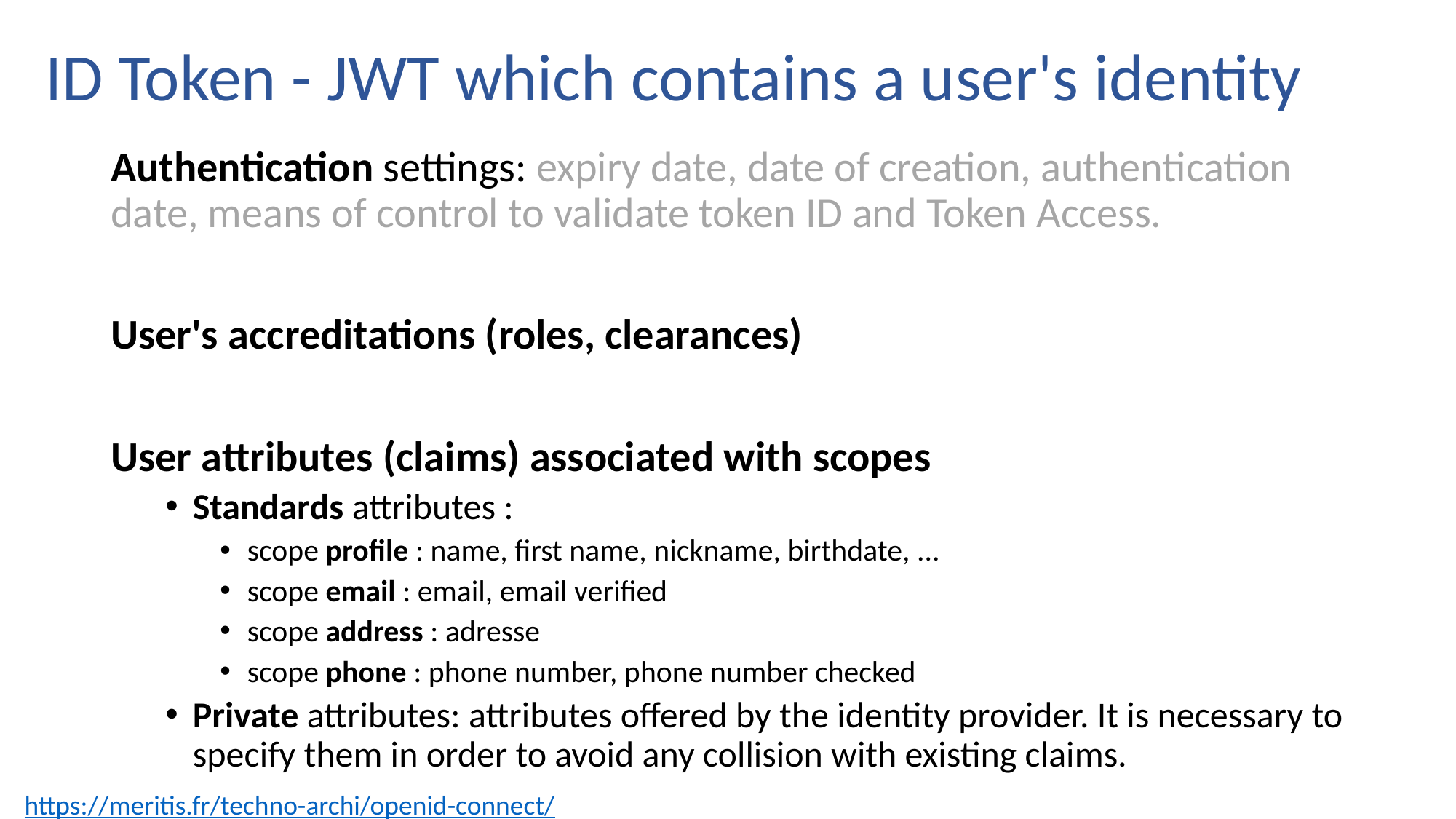

# ID Token - JWT which contains a user's identity
Authentication settings: expiry date, date of creation, authentication date, means of control to validate token ID and Token Access.

User's accreditations (roles, clearances)

User attributes (claims) associated with scopes
Standards attributes :
scope profile : name, first name, nickname, birthdate, ...
scope email : email, email verified
scope address : adresse
scope phone : phone number, phone number checked
Private attributes: attributes offered by the identity provider. It is necessary to specify them in order to avoid any collision with existing claims.

https://meritis.fr/techno-archi/openid-connect/